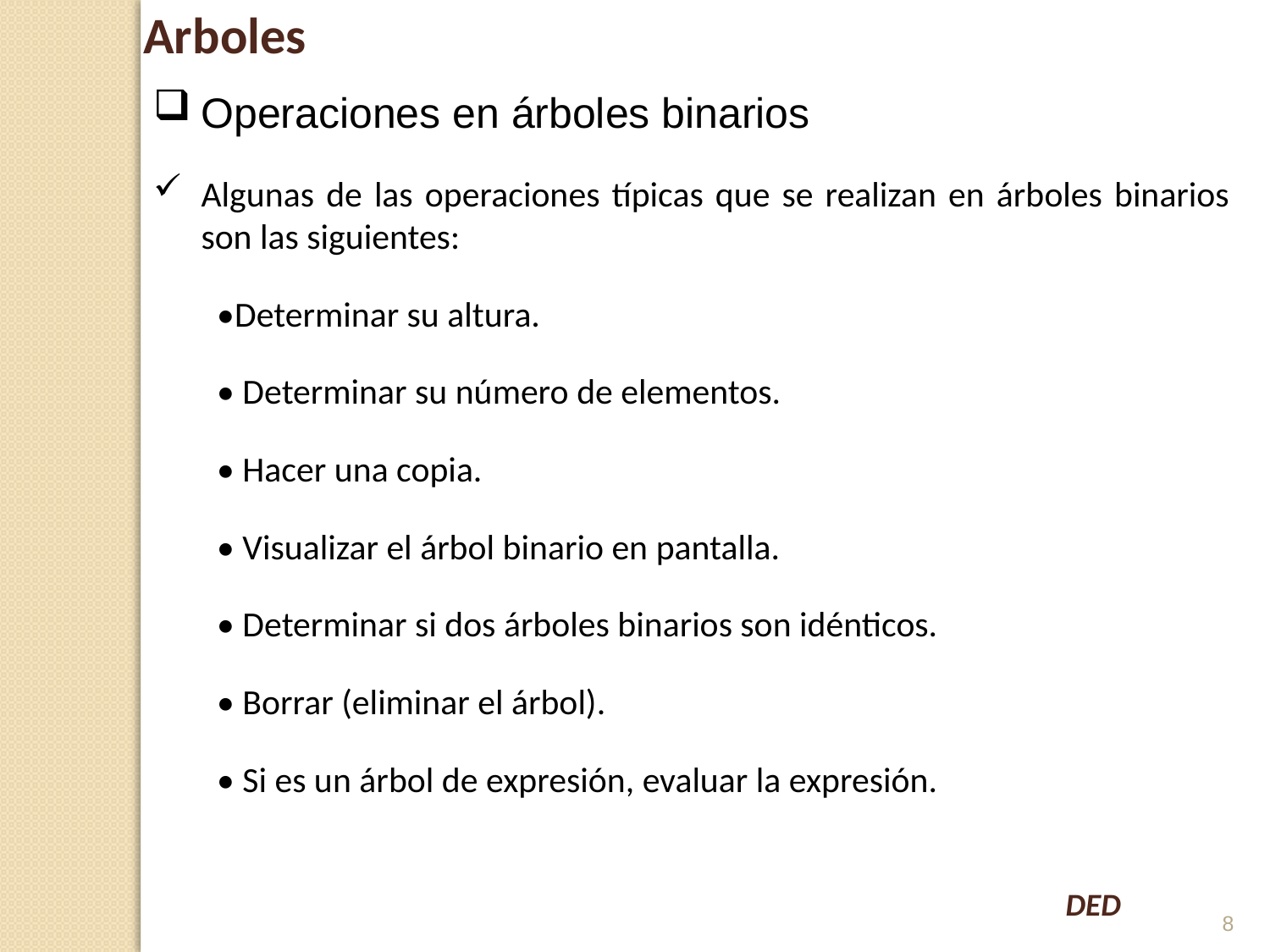

Arboles

Operaciones en árboles binarios
Algunas de las operaciones típicas que se realizan en árboles binarios son las siguientes:
•Determinar su altura.
• Determinar su número de elementos.
• Hacer una copia.
• Visualizar el árbol binario en pantalla.
• Determinar si dos árboles binarios son idénticos.
• Borrar (eliminar el árbol).
• Si es un árbol de expresión, evaluar la expresión.
8
DED